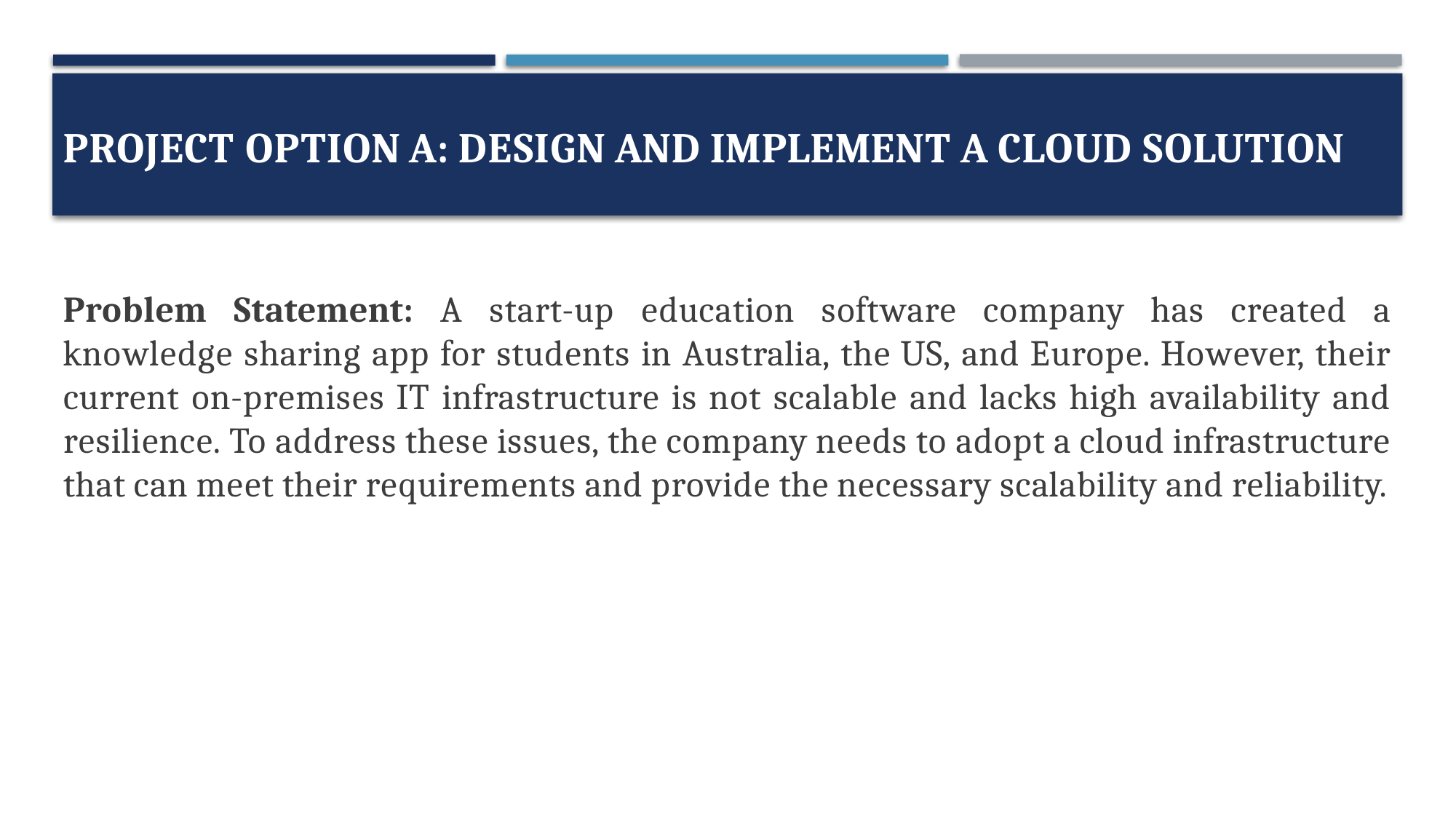

# Project Option A: Design and Implement a Cloud Solution
Problem Statement: A start-up education software company has created a knowledge sharing app for students in Australia, the US, and Europe. However, their current on-premises IT infrastructure is not scalable and lacks high availability and resilience. To address these issues, the company needs to adopt a cloud infrastructure that can meet their requirements and provide the necessary scalability and reliability.